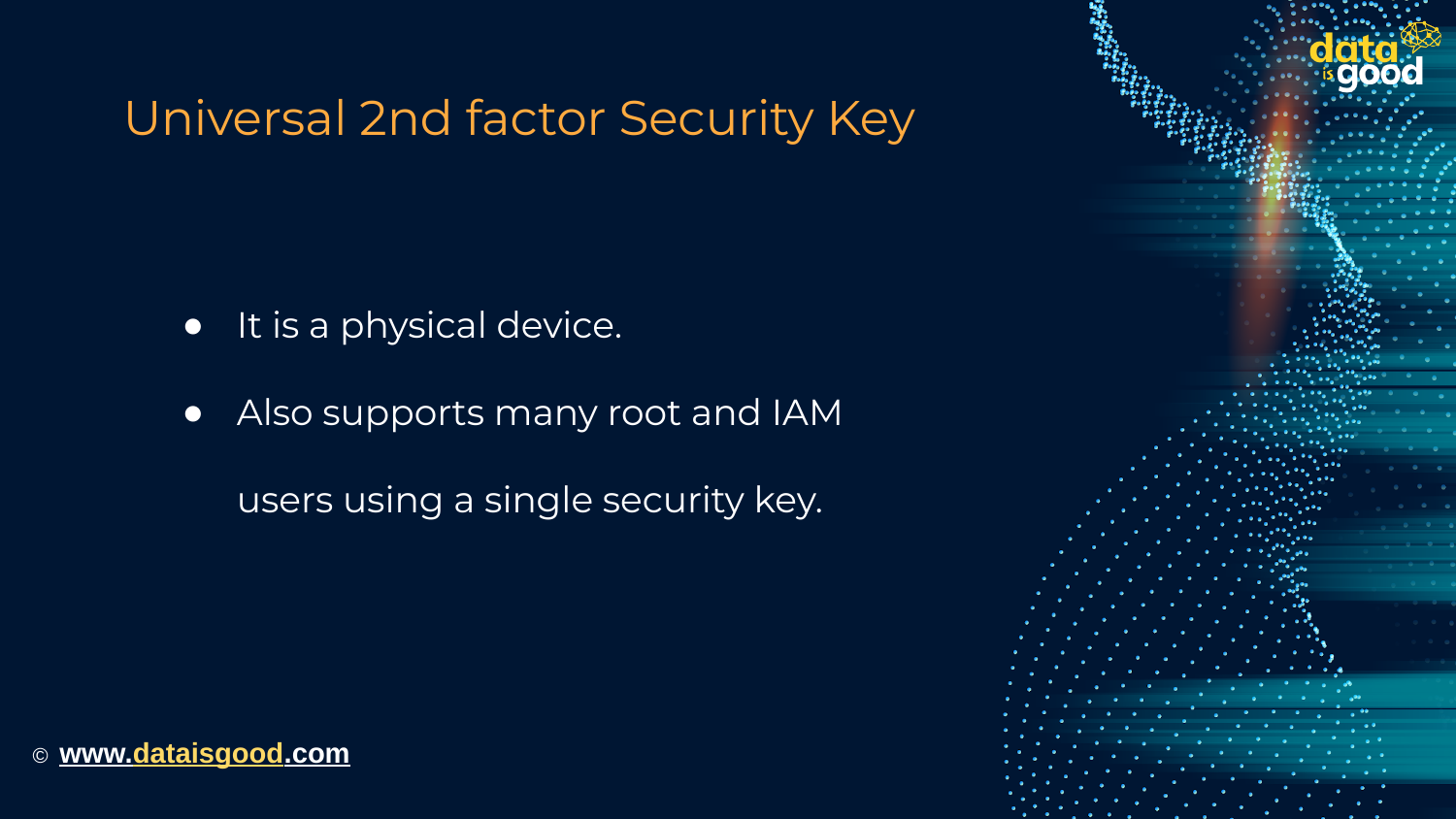

# Universal 2nd factor Security Key
It is a physical device.
Also supports many root and IAM users using a single security key.